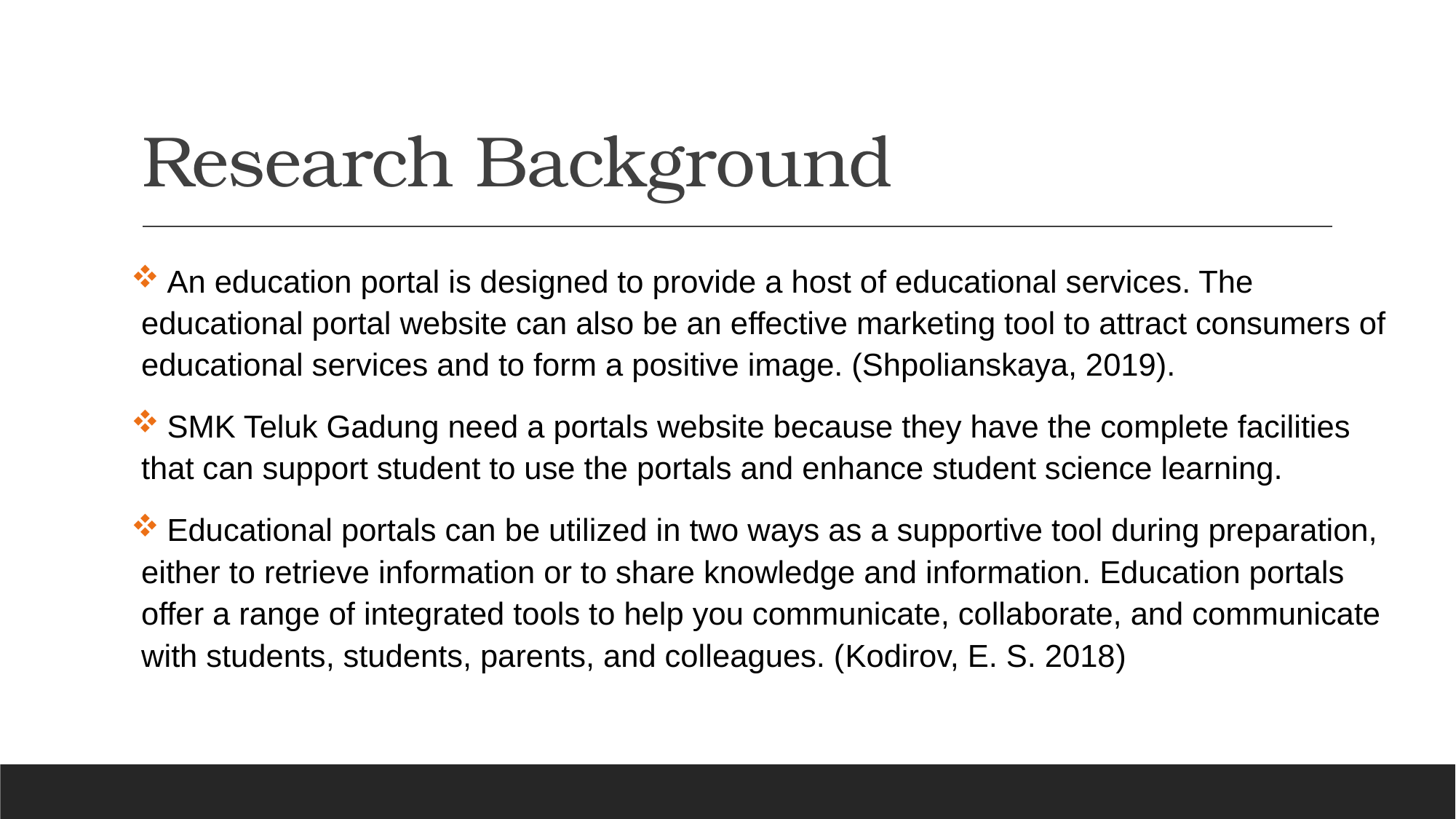

# Research Background
 An education portal is designed to provide a host of educational services. The educational portal website can also be an effective marketing tool to attract consumers of educational services and to form a positive image. (Shpolianskaya, 2019).
 SMK Teluk Gadung need a portals website because they have the complete facilities that can support student to use the portals and enhance student science learning.
 Educational portals can be utilized in two ways as a supportive tool during preparation, either to retrieve information or to share knowledge and information. Education portals offer a range of integrated tools to help you communicate, collaborate, and communicate with students, students, parents, and colleagues. (Kodirov, E. S. 2018)